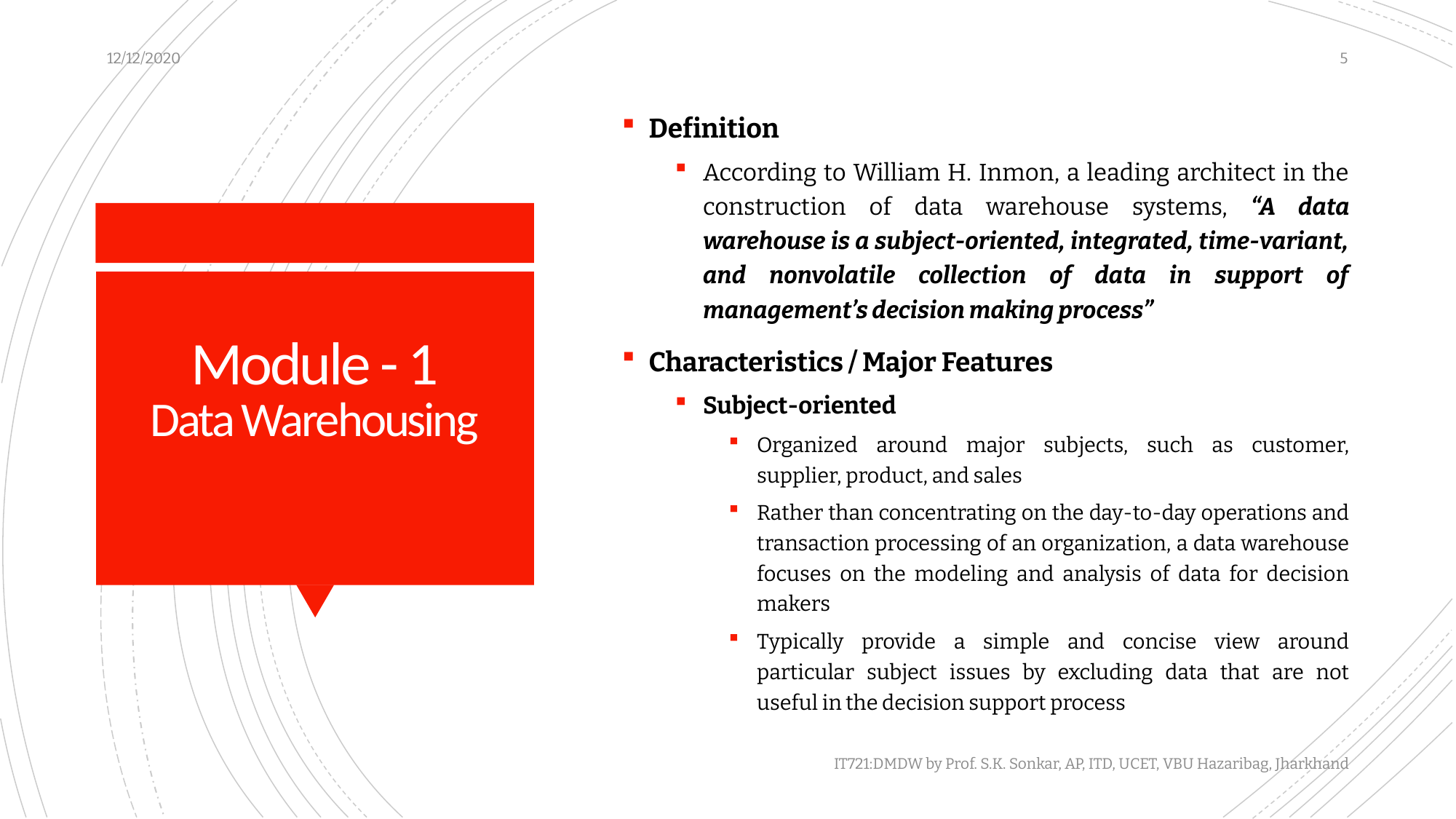

12/12/2020
5
Definition
According to William H. Inmon, a leading architect in the construction of data warehouse systems, “A data warehouse is a subject-oriented, integrated, time-variant, and nonvolatile collection of data in support of management’s decision making process”
Characteristics / Major Features
Subject-oriented
Organized around major subjects, such as customer, supplier, product, and sales
Rather than concentrating on the day-to-day operations and transaction processing of an organization, a data warehouse focuses on the modeling and analysis of data for decision makers
Typically provide a simple and concise view around particular subject issues by excluding data that are not useful in the decision support process
# Module - 1 Data Warehousing
IT721:DMDW by Prof. S.K. Sonkar, AP, ITD, UCET, VBU Hazaribag, Jharkhand